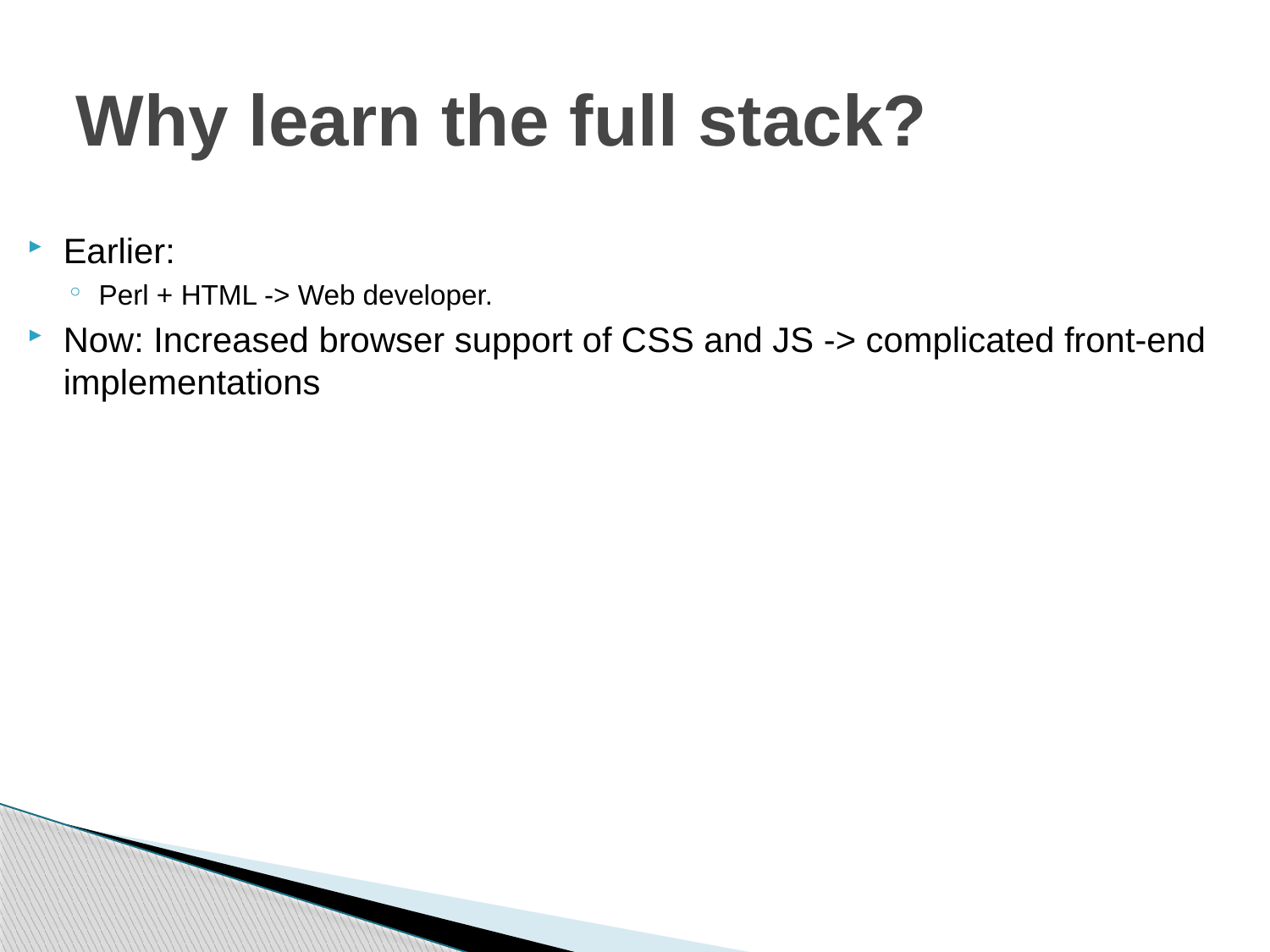

# Why learn the full stack?
Earlier:
Perl + HTML -> Web developer.
Now: Increased browser support of CSS and JS -> complicated front-end implementations